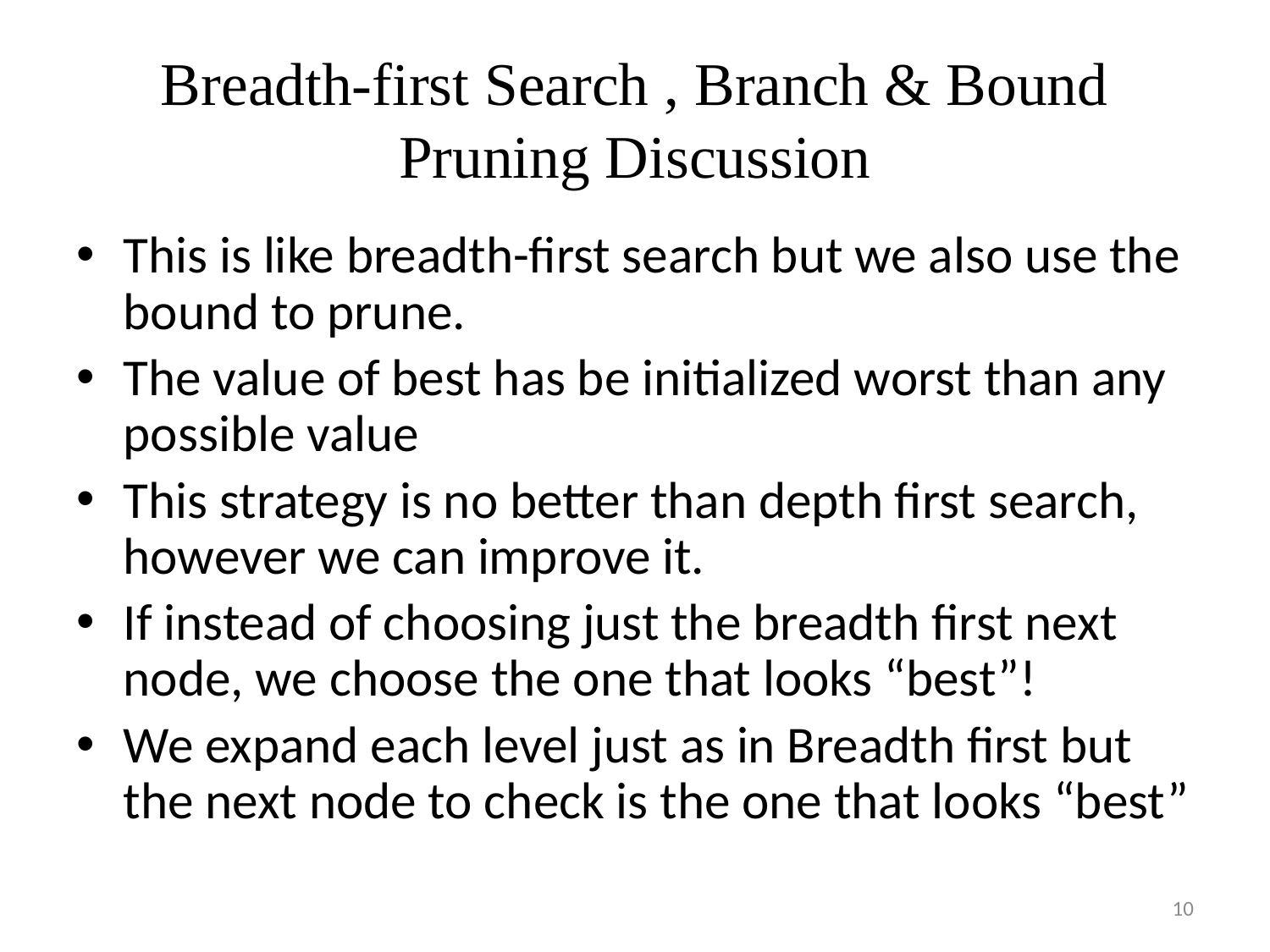

# Breadth-first Search , Branch & Bound Pruning Discussion
This is like breadth-first search but we also use the bound to prune.
The value of best has be initialized worst than any possible value
This strategy is no better than depth first search, however we can improve it.
If instead of choosing just the breadth first next node, we choose the one that looks “best”!
We expand each level just as in Breadth first but the next node to check is the one that looks “best”

10